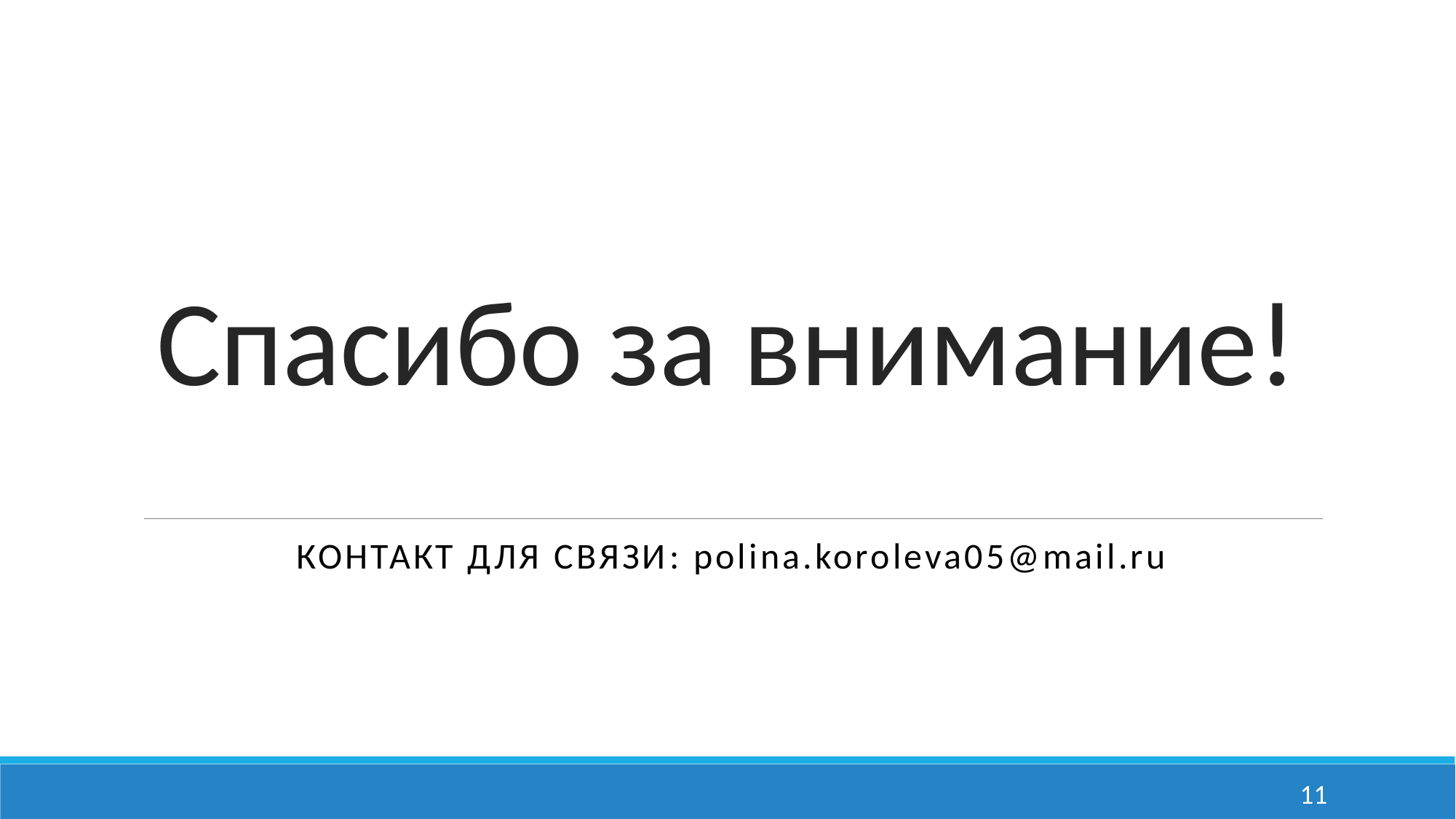

# Спасибо за внимание!
Контакт для связи: polina.koroleva05@mail.ru
11